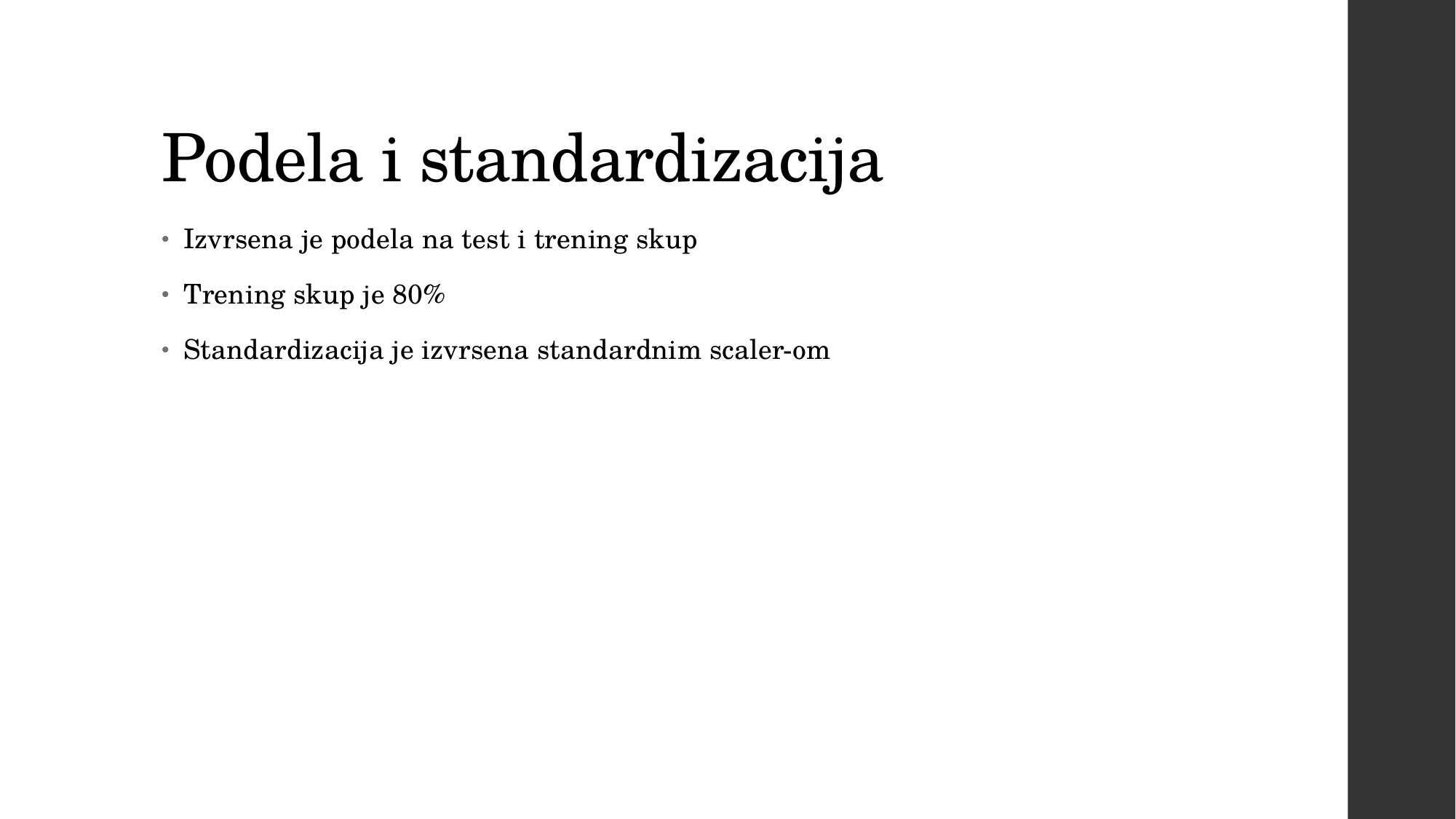

# Podela i standardizacija
Izvrsena je podela na test i trening skup
Trening skup je 80%
Standardizacija je izvrsena standardnim scaler-om